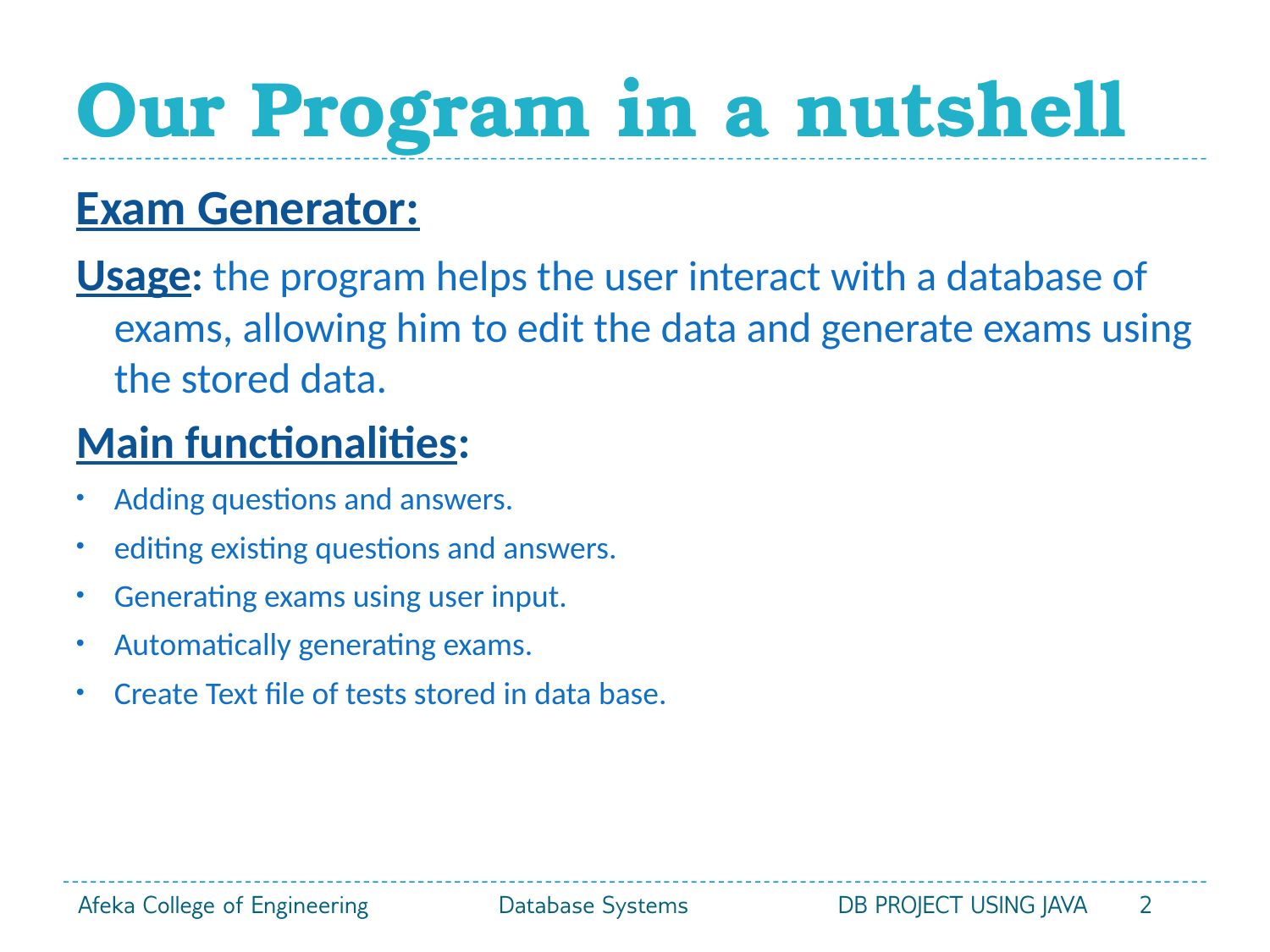

# Our Program in a nutshell
Exam Generator:
Usage: the program helps the user interact with a database of exams, allowing him to edit the data and generate exams using the stored data.
Main functionalities:
Adding questions and answers.
editing existing questions and answers.
Generating exams using user input.
Automatically generating exams.
Create Text file of tests stored in data base.

DB PROJECT USING JAVA	2
Database Systems
Afeka College of Engineering